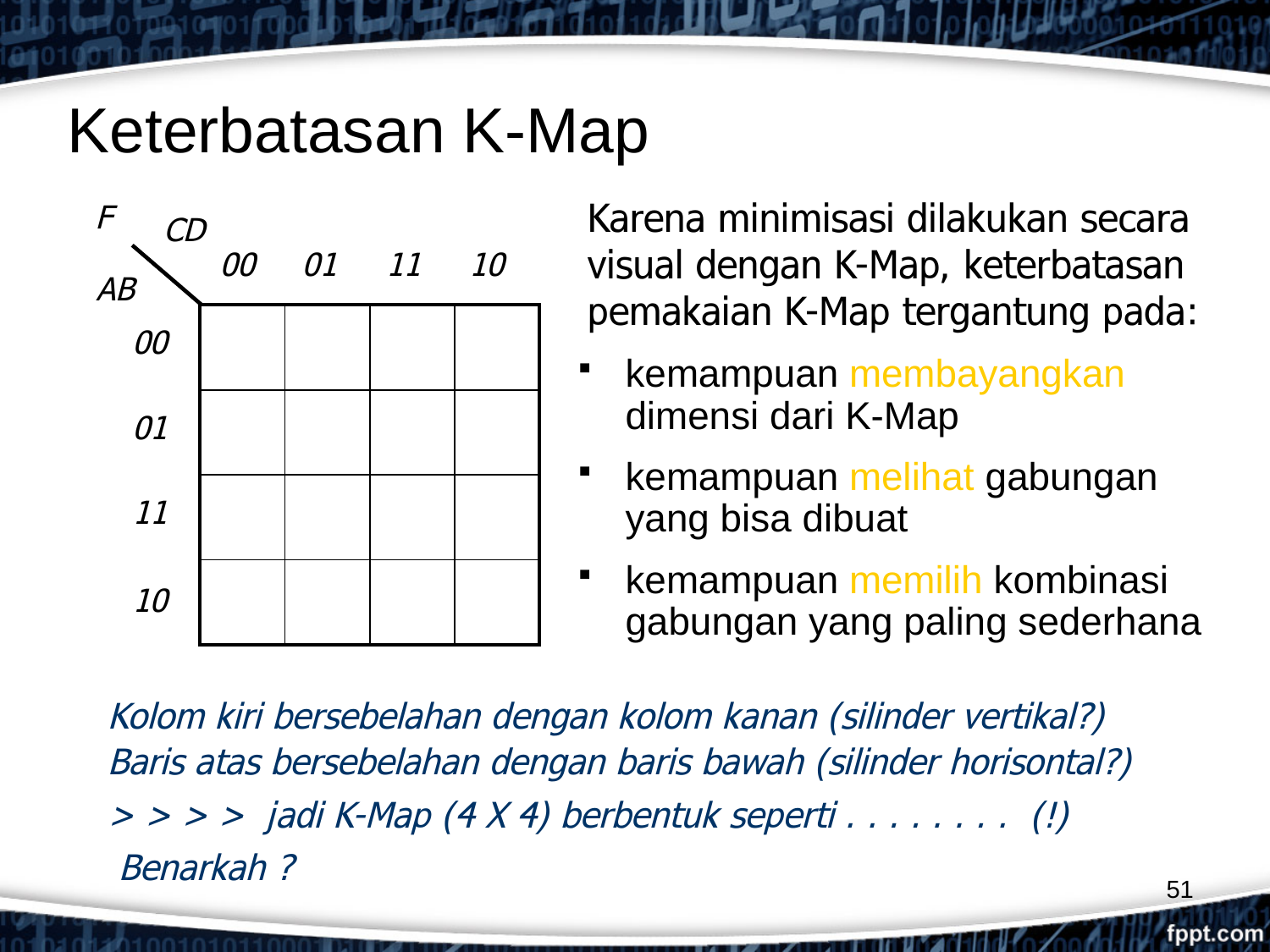

# Keterbatasan K-Map
Karena minimisasi dilakukan secara visual dengan K-Map, keterbatasan pemakaian K-Map tergantung pada:
F
CD
00
01
11
10

AB
00
01
11
10
|  |  |  |  |
| --- | --- | --- | --- |
|  |  |  |  |
|  |  |  |  |
|  |  |  |  |
kemampuan membayangkan dimensi dari K-Map
kemampuan melihat gabungan yang bisa dibuat
kemampuan memilih kombinasi gabungan yang paling sederhana
Kolom kiri bersebelahan dengan kolom kanan (silinder vertikal?)
Baris atas bersebelahan dengan baris bawah (silinder horisontal?)
> > > >  jadi K-Map (4 X 4) berbentuk seperti . . . . . . . .  (!)
 Benarkah ?
51